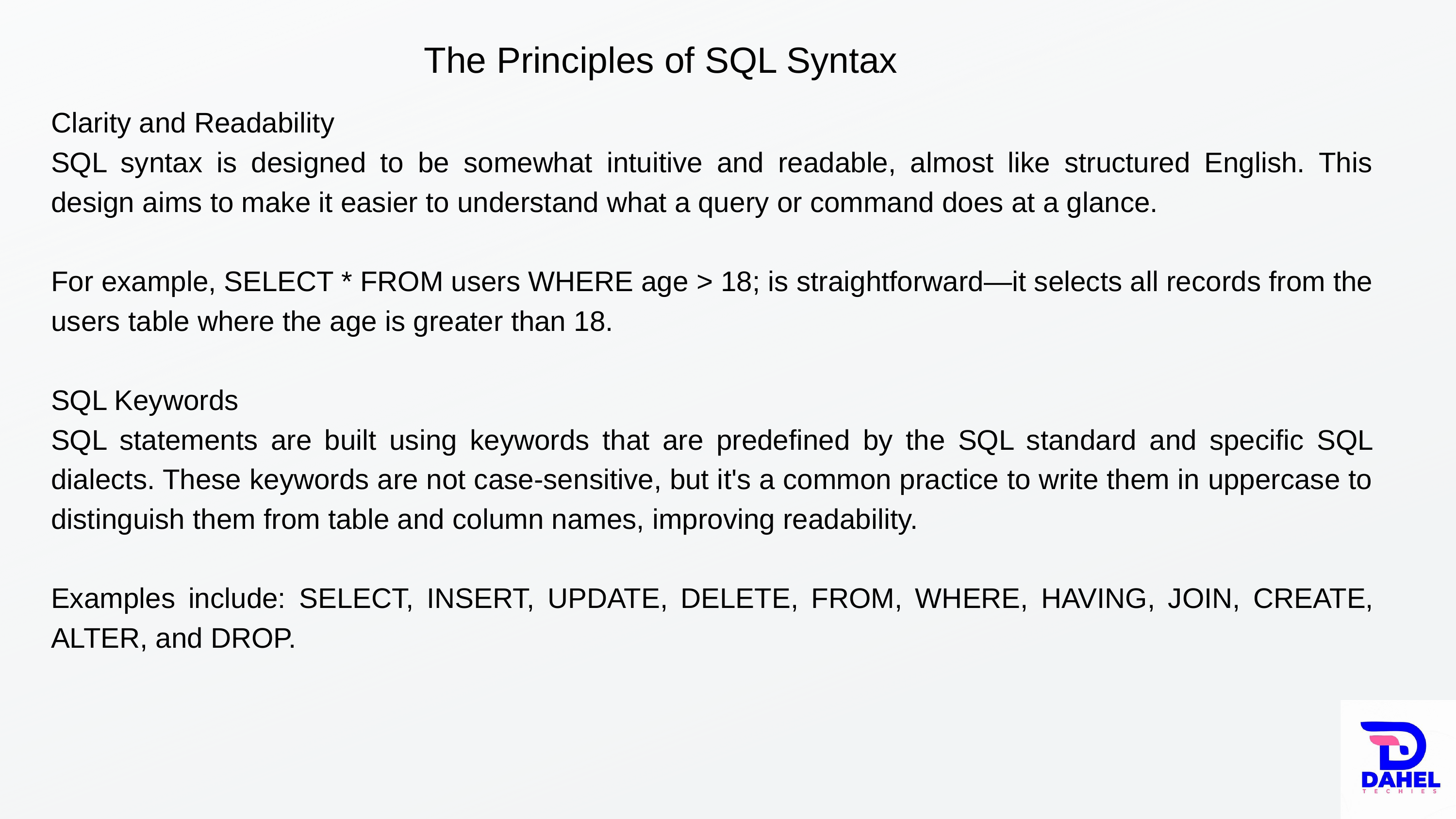

The Principles of SQL Syntax

Clarity and Readability
SQL syntax is designed to be somewhat intuitive and readable, almost like structured English. This design aims to make it easier to understand what a query or command does at a glance.

For example, SELECT * FROM users WHERE age > 18; is straightforward—it selects all records from the users table where the age is greater than 18.

SQL Keywords
SQL statements are built using keywords that are predefined by the SQL standard and specific SQL dialects. These keywords are not case-sensitive, but it's a common practice to write them in uppercase to distinguish them from table and column names, improving readability.

Examples include: SELECT, INSERT, UPDATE, DELETE, FROM, WHERE, HAVING, JOIN, CREATE, ALTER, and DROP.